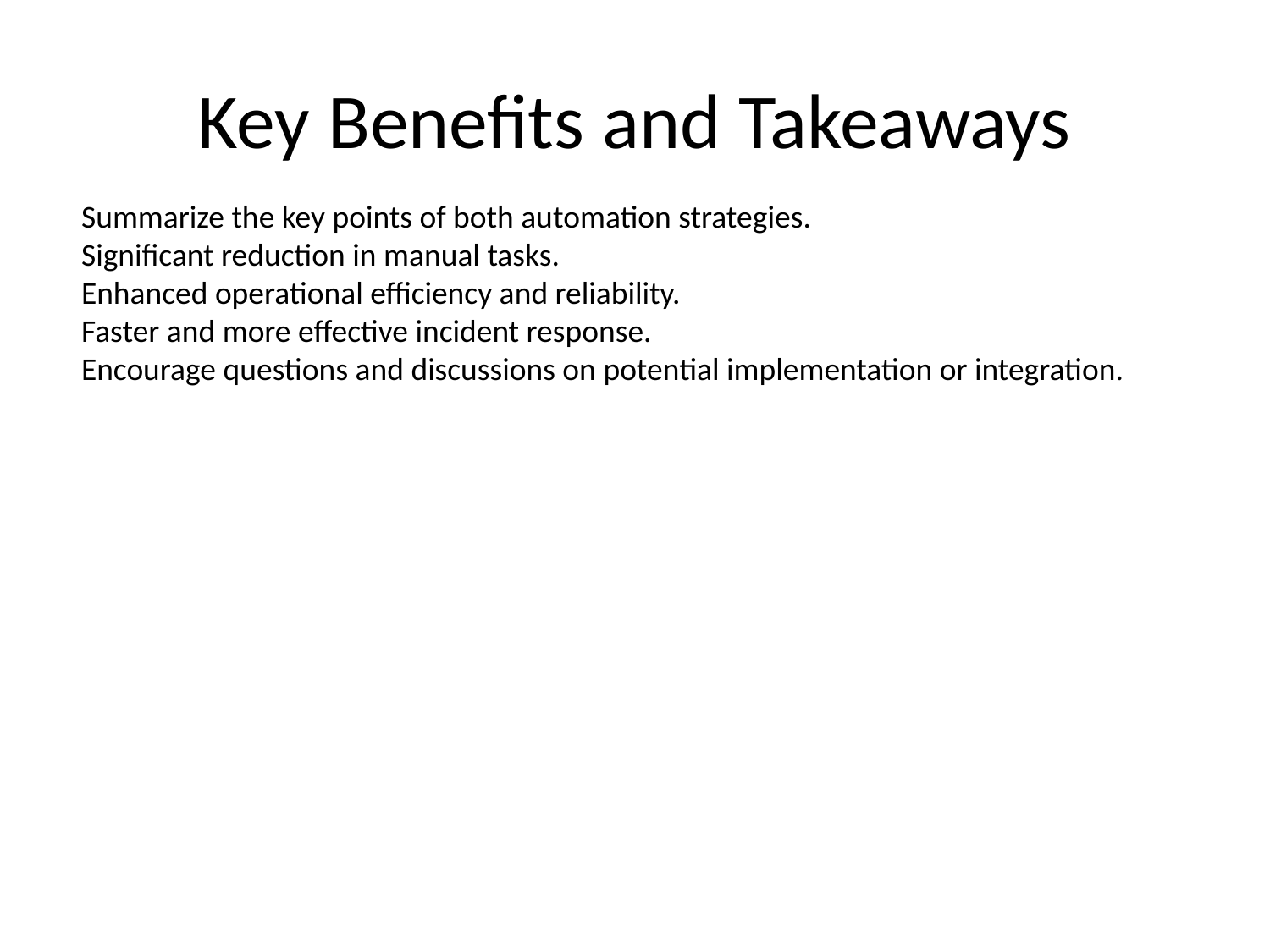

# Key Benefits and Takeaways
Summarize the key points of both automation strategies.
Significant reduction in manual tasks.
Enhanced operational efficiency and reliability.
Faster and more effective incident response.
Encourage questions and discussions on potential implementation or integration.